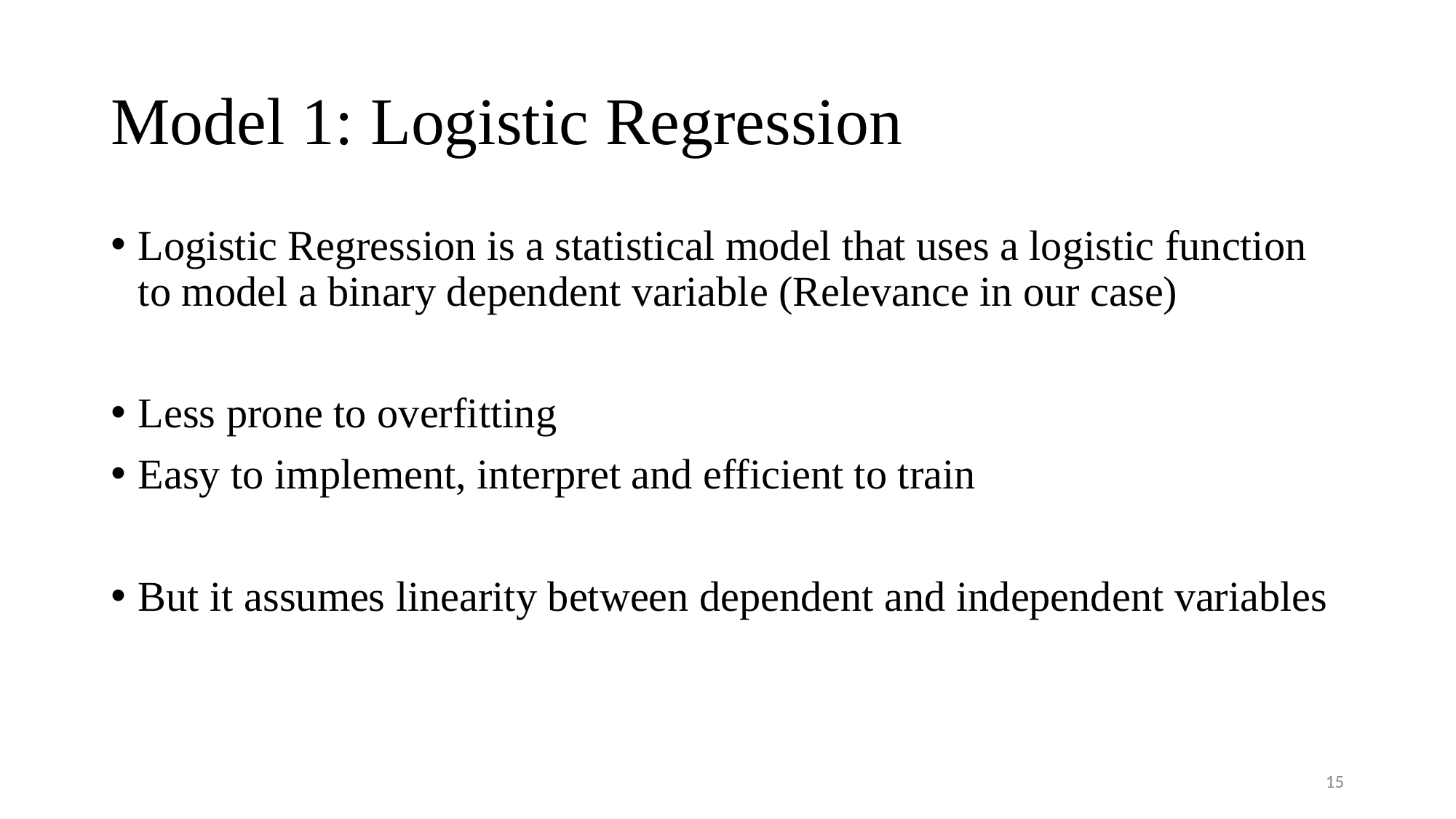

# Model 1: Logistic Regression
Logistic Regression is a statistical model that uses a logistic function to model a binary dependent variable (Relevance in our case)

Less prone to overfitting
Easy to implement, interpret and efficient to train

But it assumes linearity between dependent and independent variables

15